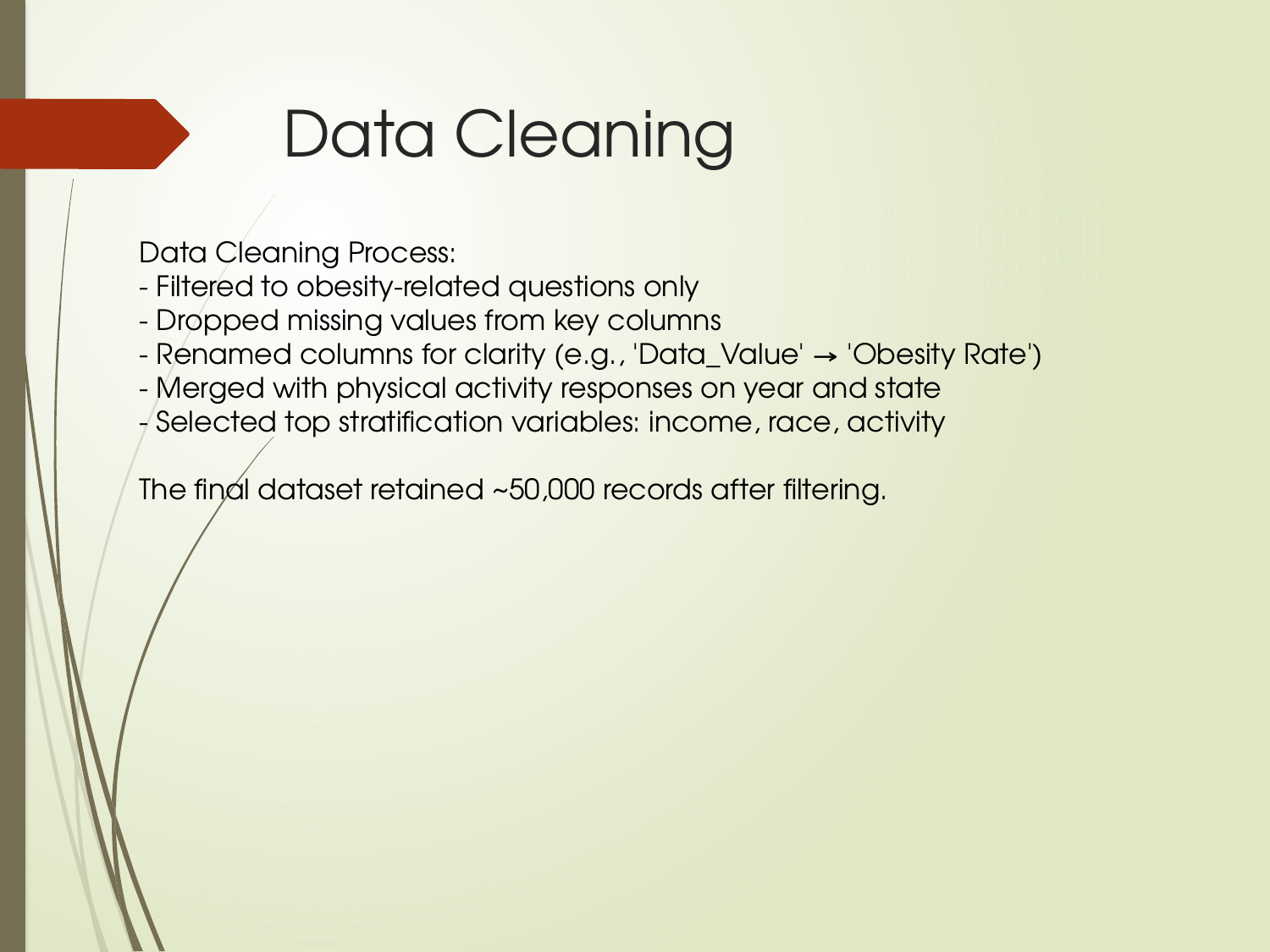

# Data Cleaning

Data Cleaning Process:
- Filtered to obesity-related questions only
- Dropped missing values from key columns
- Renamed columns for clarity (e.g., 'Data_Value' → 'Obesity Rate')
- Merged with physical activity responses on year and state
- Selected top stratification variables: income, race, activity
The final dataset retained ~50,000 records after filtering.